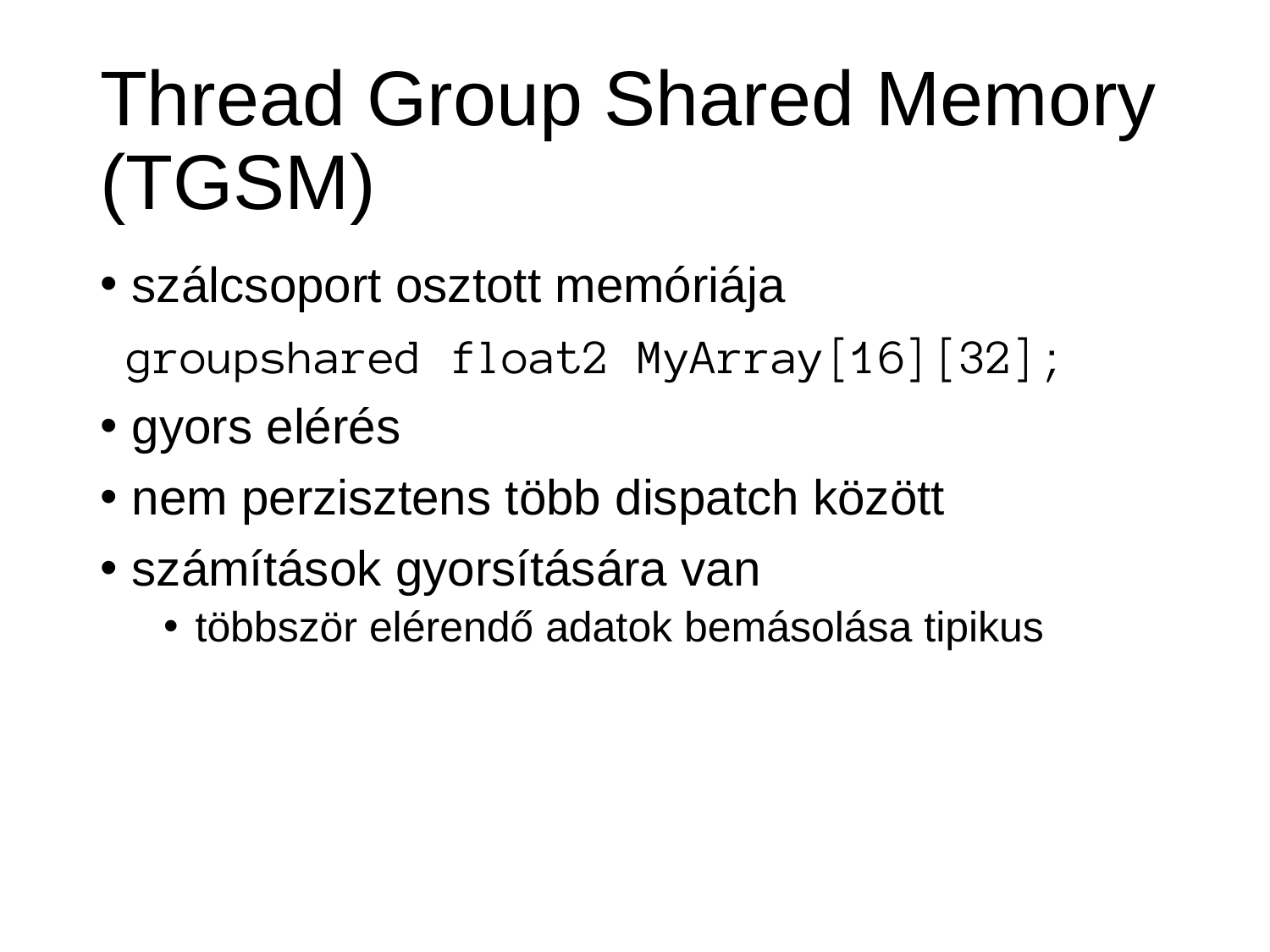

# Thread Group Shared Memory (TGSM)
szálcsoport osztott memóriája
  groupshared float2 MyArray[16][32];
gyors elérés
nem perzisztens több dispatch között
számítások gyorsítására van
többször elérendő adatok bemásolása tipikus